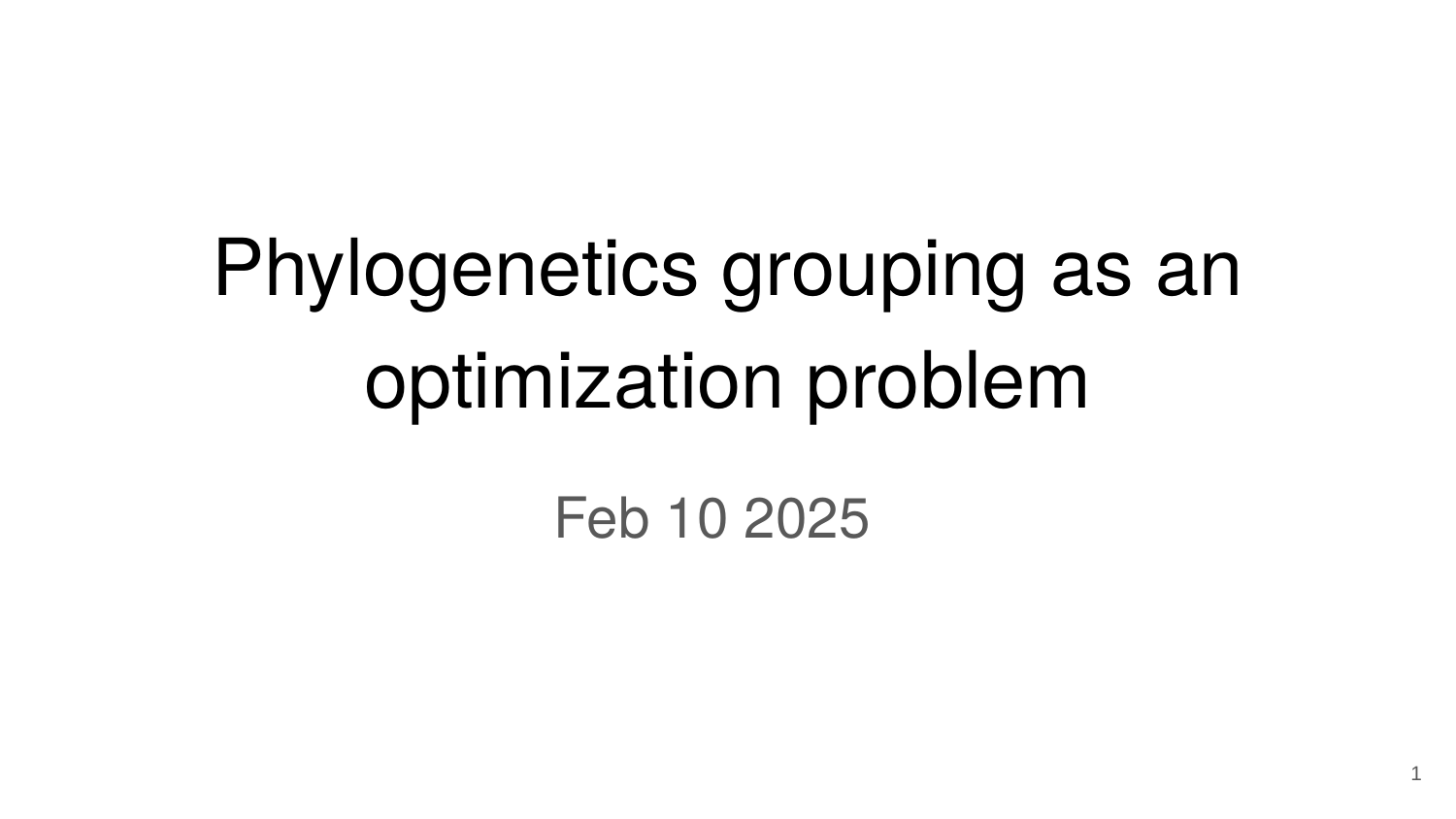

# Phylogenetics grouping as an optimization problem
Feb 10 2025
1